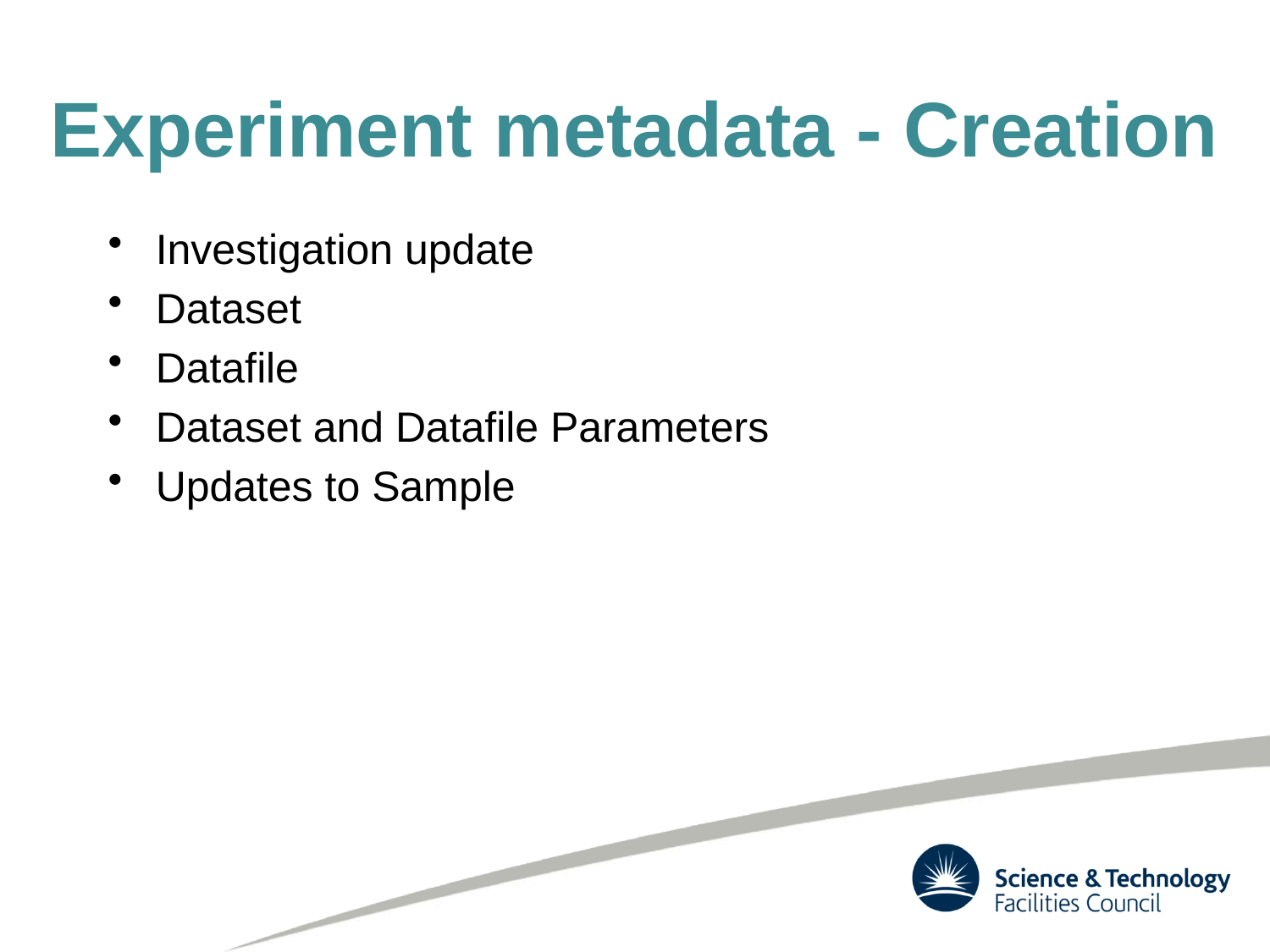

# Experiment metadata - Creation
Investigation update
Dataset
Datafile
Dataset and Datafile Parameters
Updates to Sample